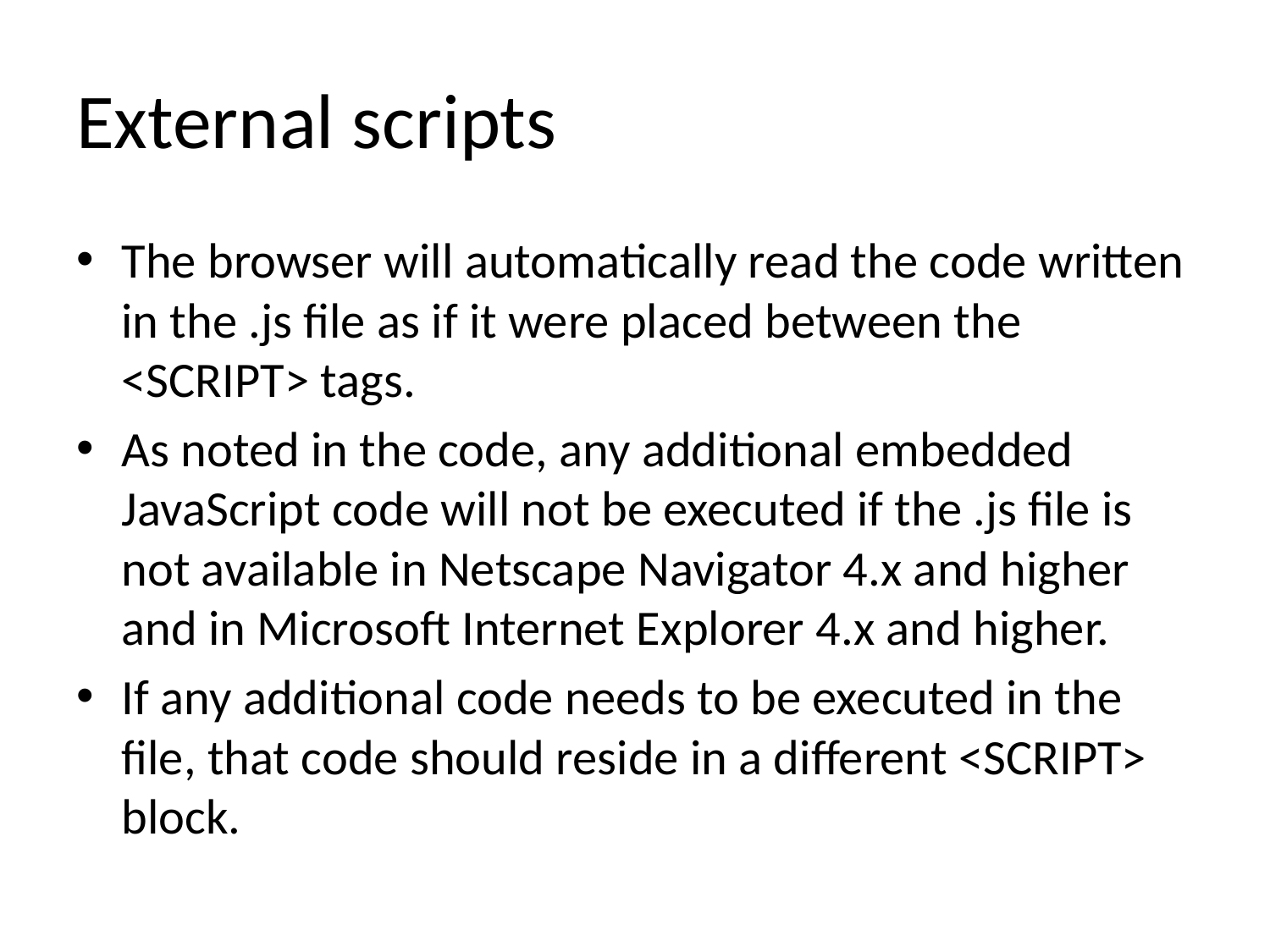

# External scripts
The browser will automatically read the code written in the .js file as if it were placed between the <SCRIPT> tags.
As noted in the code, any additional embedded JavaScript code will not be executed if the .js file is not available in Netscape Navigator 4.x and higher and in Microsoft Internet Explorer 4.x and higher.
If any additional code needs to be executed in the file, that code should reside in a different <SCRIPT> block.